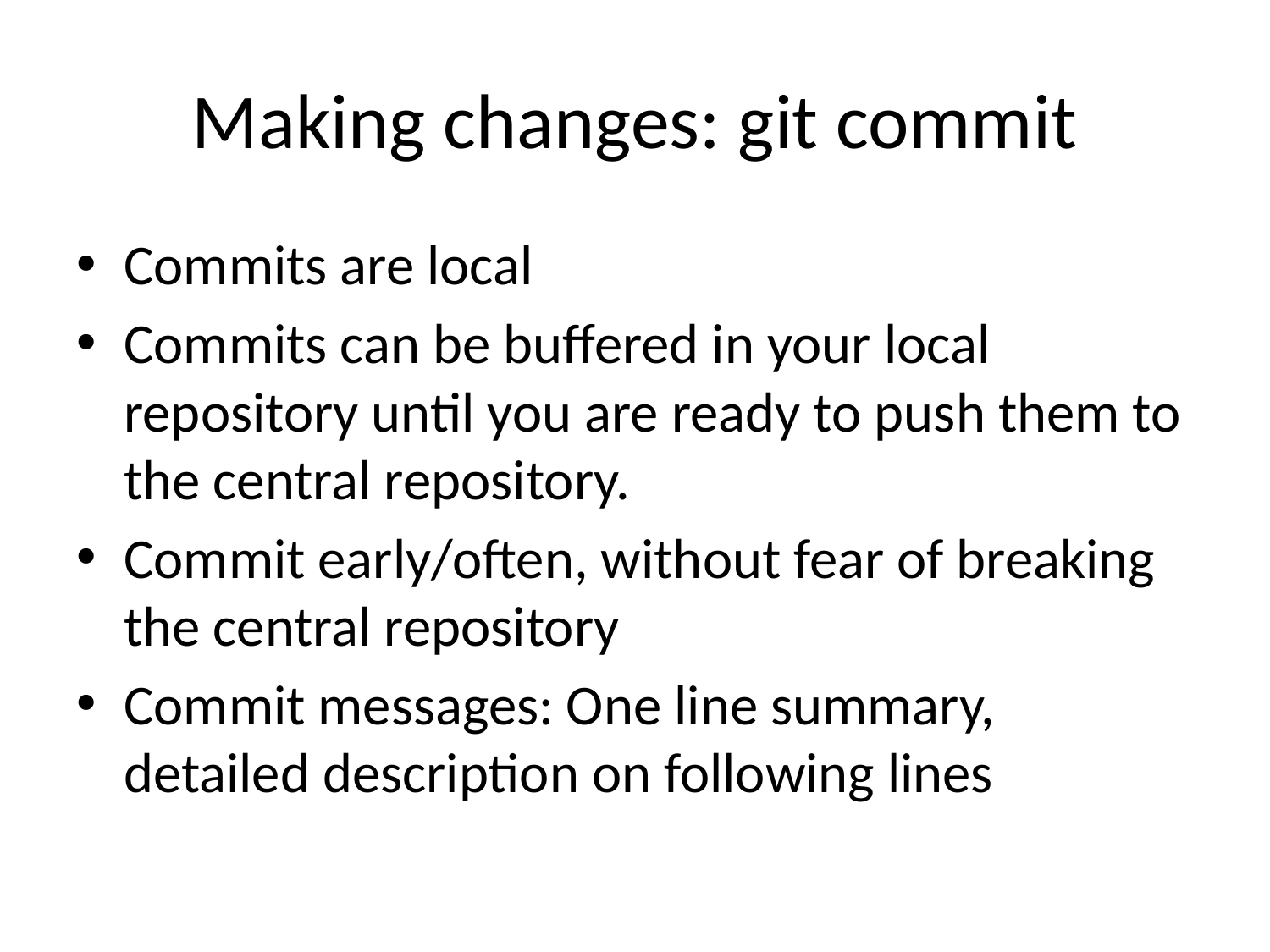

# Making changes: git commit
Commits are local
Commits can be buffered in your local repository until you are ready to push them to the central repository.
Commit early/often, without fear of breaking the central repository
Commit messages: One line summary, detailed description on following lines